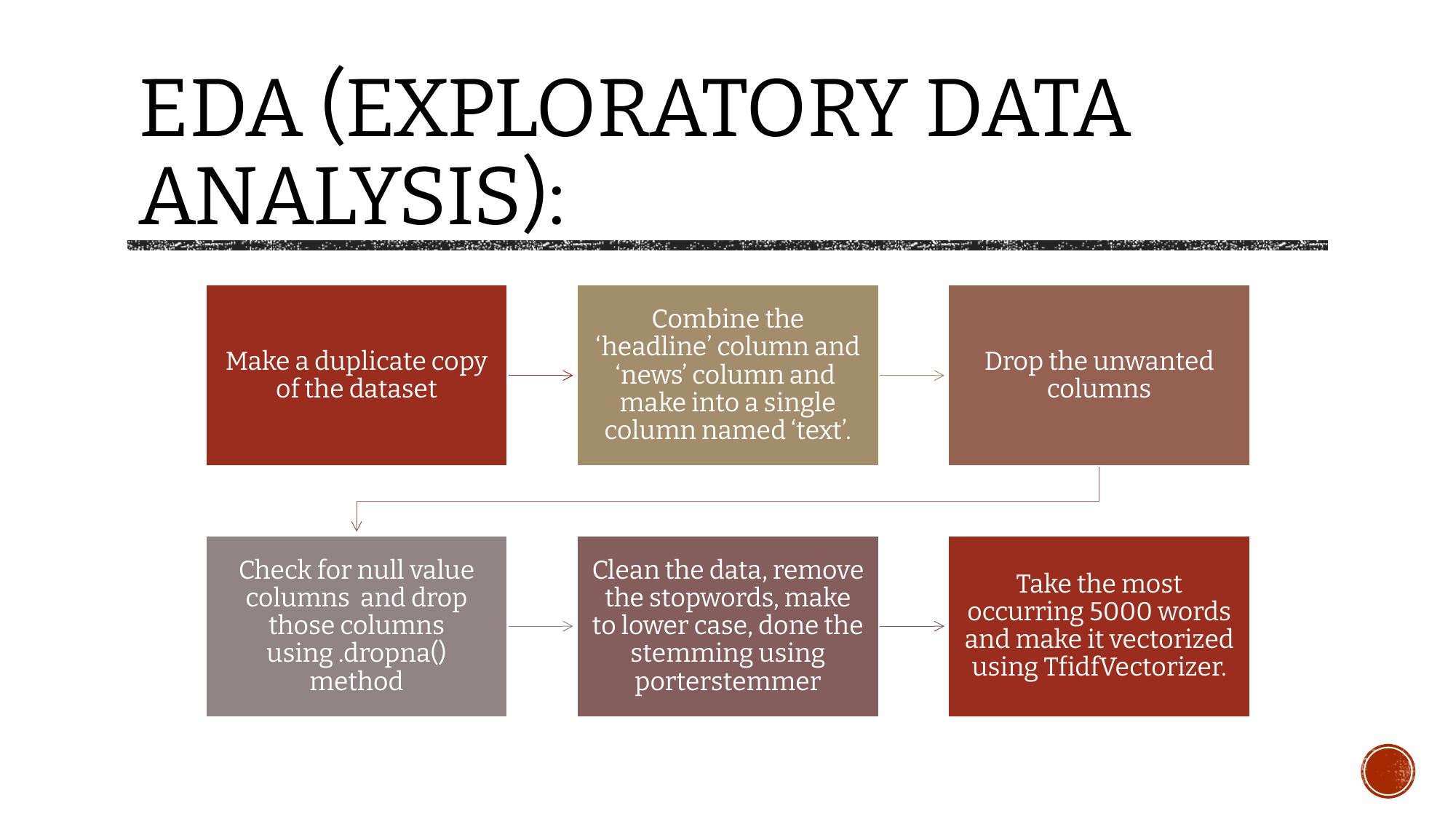

# EDA (Exploratory Data Analysis):

Make a duplicate copy of the dataset

Combine the ‘headline’ column and ‘news’ column and  make into a single column named ‘text’.

Drop the unwanted columns

Check for null value columns  and drop those columns using .dropna() method

Clean the data, remove the stopwords, make to lower case, done the stemming using porterstemmer
Take the most occurring 5000 words and make it vectorized using TfidfVectorizer.